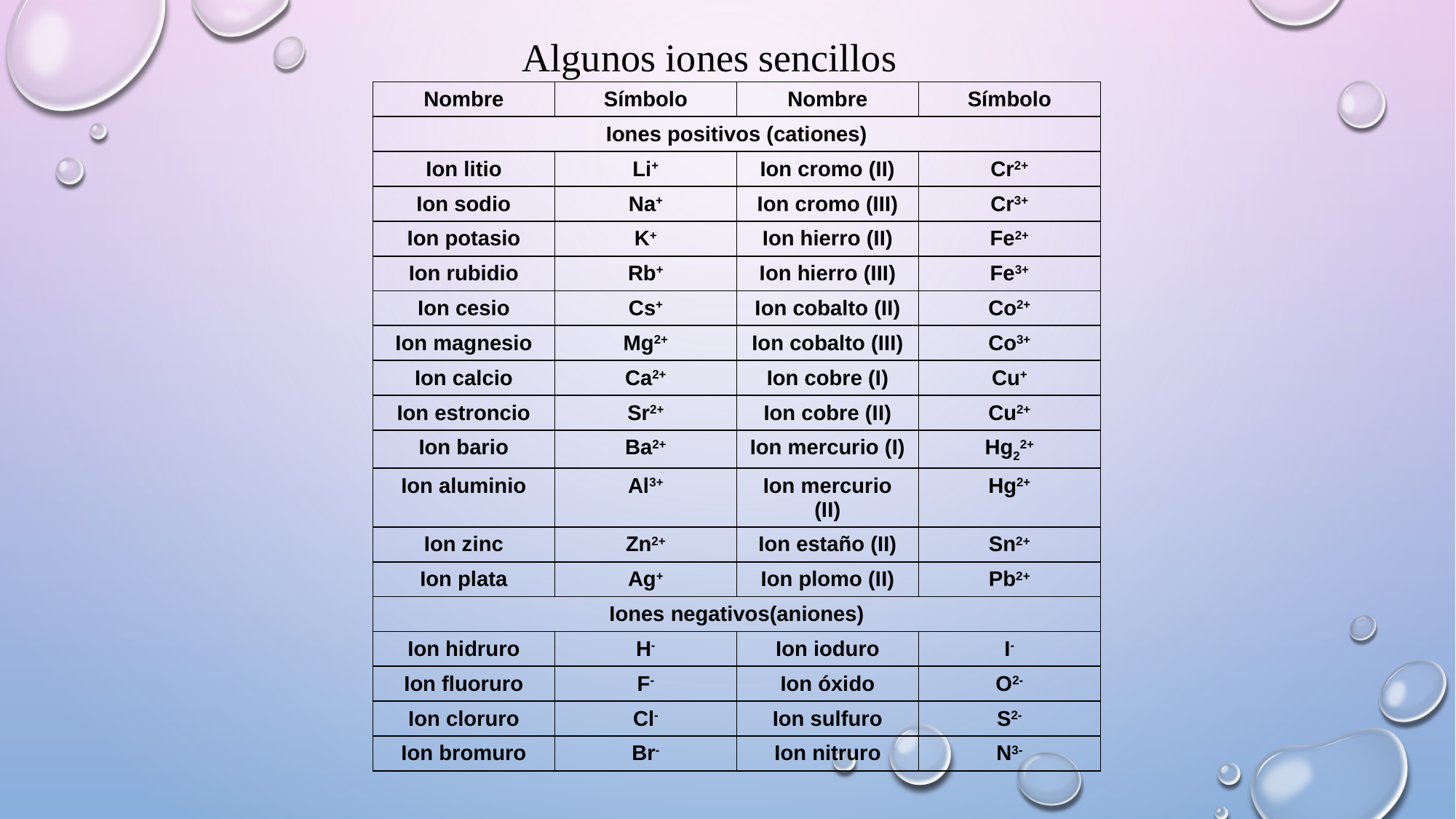

Algunos iones sencillos
| Nombre | Símbolo | Nombre | Símbolo |
| --- | --- | --- | --- |
| Iones positivos (cationes) |  |  |  |
| Ion litio | Li+ | Ion cromo (II) | Cr2+ |
| Ion sodio | Na+ | Ion cromo (III) | Cr3+ |
| Ion potasio | K+ | Ion hierro (II) | Fe2+ |
| Ion rubidio | Rb+ | Ion hierro (III) | Fe3+ |
| Ion cesio | Cs+ | Ion cobalto (II) | Co2+ |
| Ion magnesio | Mg2+ | Ion cobalto (III) | Co3+ |
| Ion calcio | Ca2+ | Ion cobre (I) | Cu+ |
| Ion estroncio | Sr2+ | Ion cobre (II) | Cu2+ |
| Ion bario | Ba2+ | Ion mercurio (I) | Hg22+ |
| Ion aluminio | Al3+ | Ion mercurio (II) | Hg2+ |
| Ion zinc | Zn2+ | Ion estaño (II) | Sn2+ |
| Ion plata | Ag+ | Ion plomo (II) | Pb2+ |
| Iones negativos(aniones) |  |  |  |
| Ion hidruro | H- | Ion ioduro | I- |
| Ion fluoruro | F- | Ion óxido | O2- |
| Ion cloruro | Cl- | Ion sulfuro | S2- |
| Ion bromuro | Br- | Ion nitruro | N3- |